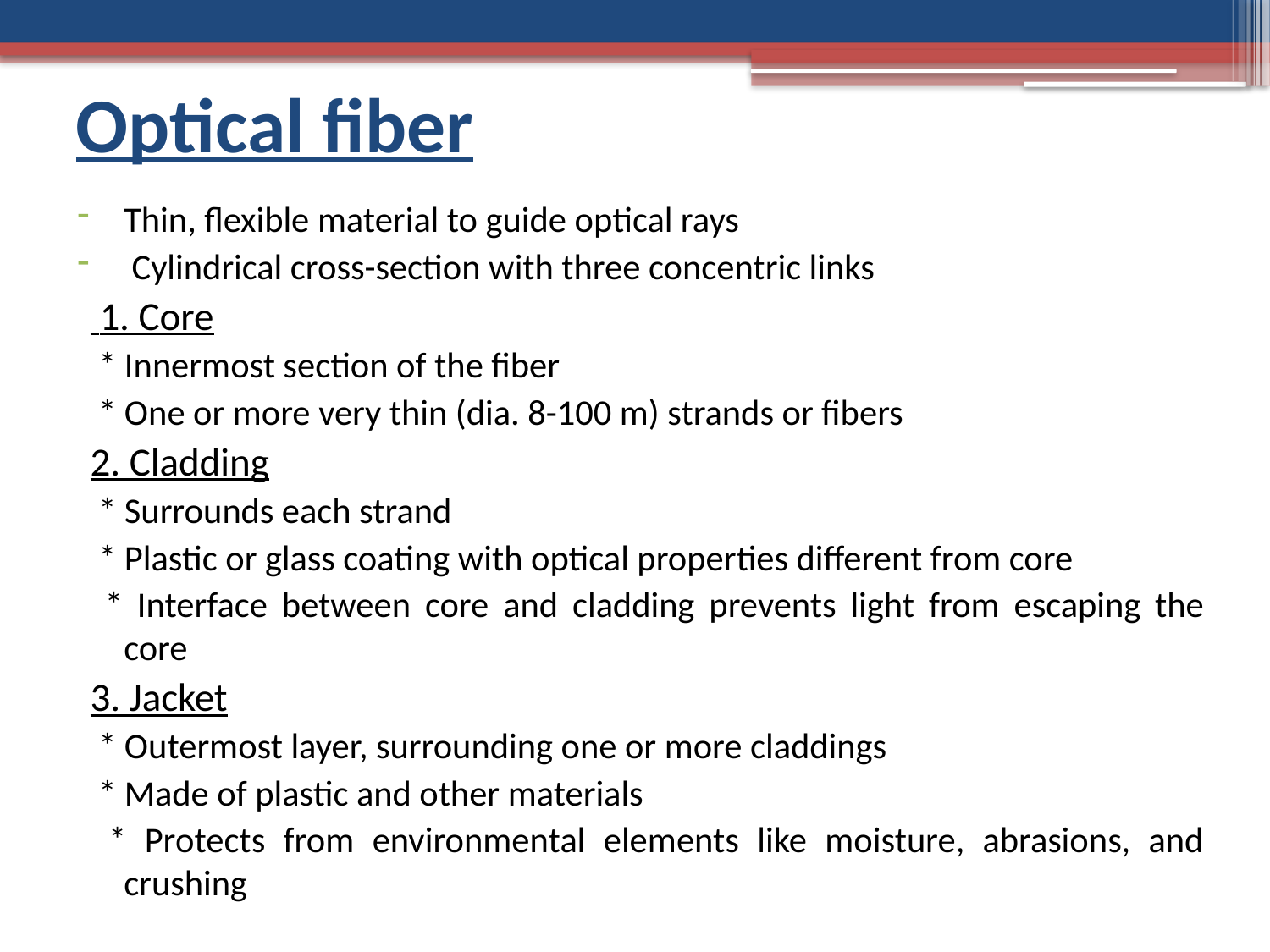

# Optical fiber
Thin, flexible material to guide optical rays
 Cylindrical cross-section with three concentric links
 1. Core
 * Innermost section of the fiber
 * One or more very thin (dia. 8-100 m) strands or fibers
2. Cladding
 * Surrounds each strand
 * Plastic or glass coating with optical properties different from core
 * Interface between core and cladding prevents light from escaping the core
3. Jacket
 * Outermost layer, surrounding one or more claddings
 * Made of plastic and other materials
 * Protects from environmental elements like moisture, abrasions, and crushing